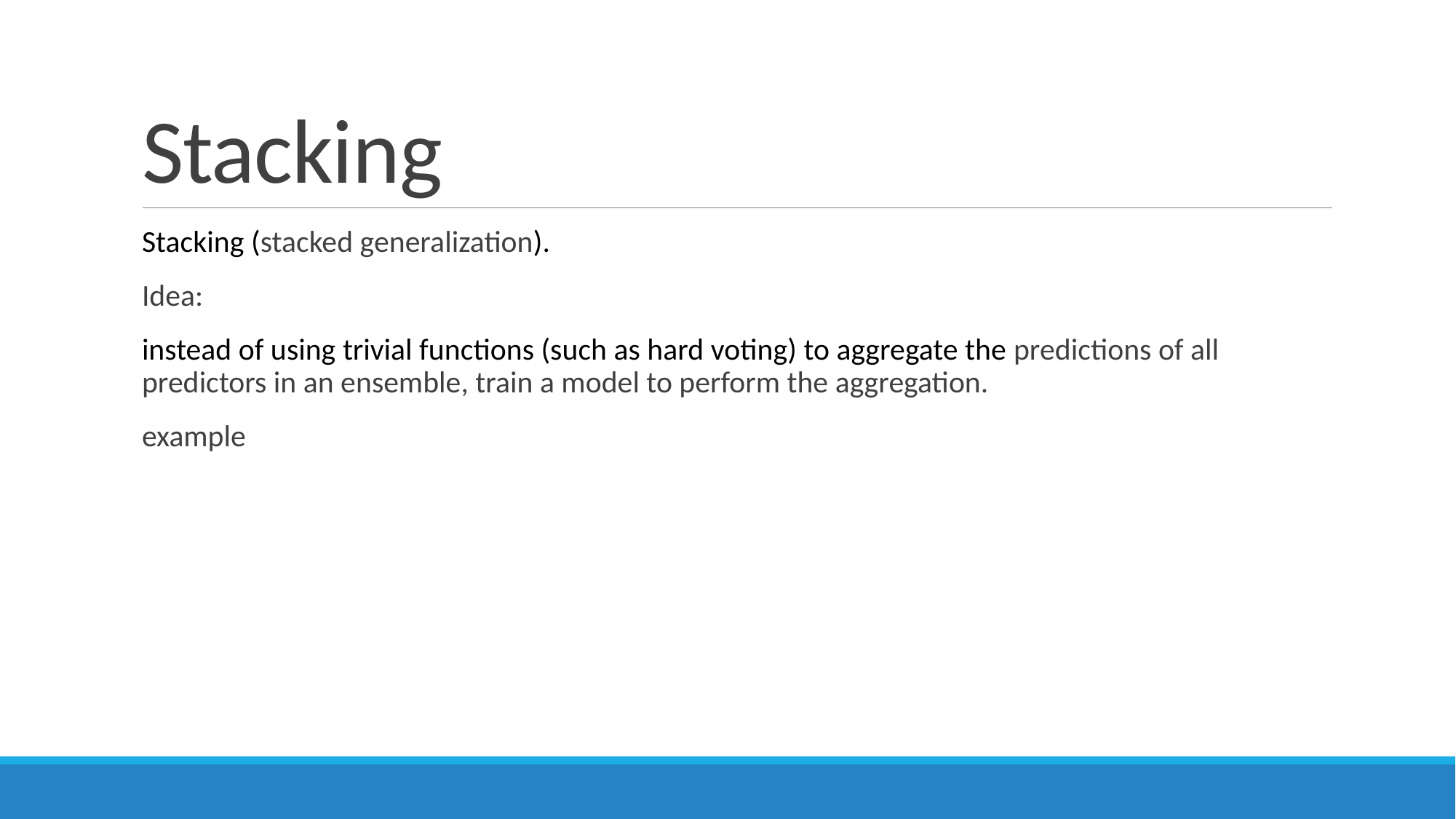

# Stacking
Stacking (stacked generalization).
Idea:
instead of using trivial functions (such as hard voting) to aggregate the predictions of all predictors in an ensemble, train a model to perform the aggregation.
example